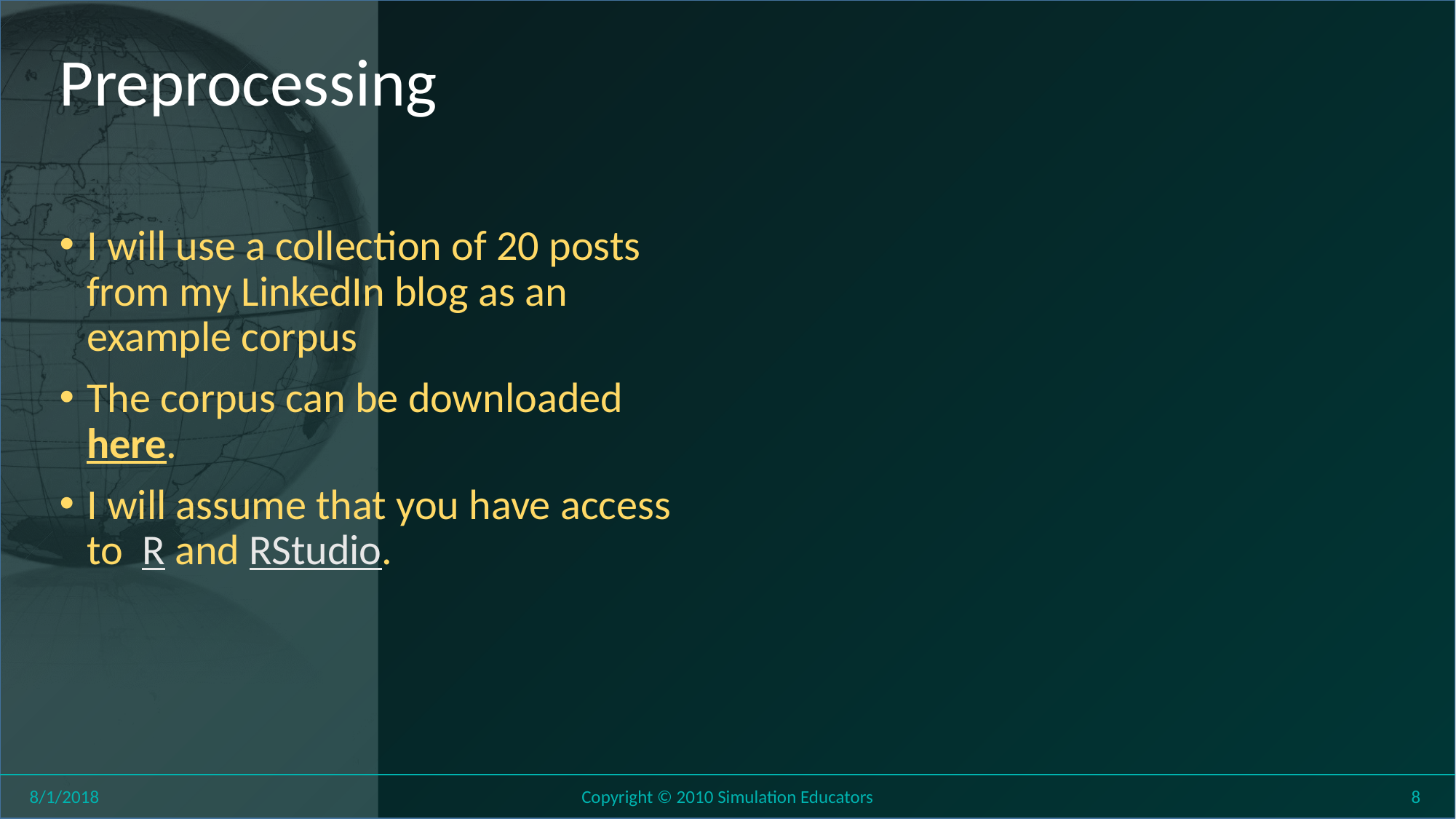

# Preprocessing
I will use a collection of 20 posts from my LinkedIn blog as an example corpus
The corpus can be downloaded here.
I will assume that you have access to  R and RStudio.

8/1/2018
Copyright © 2010 Simulation Educators
8